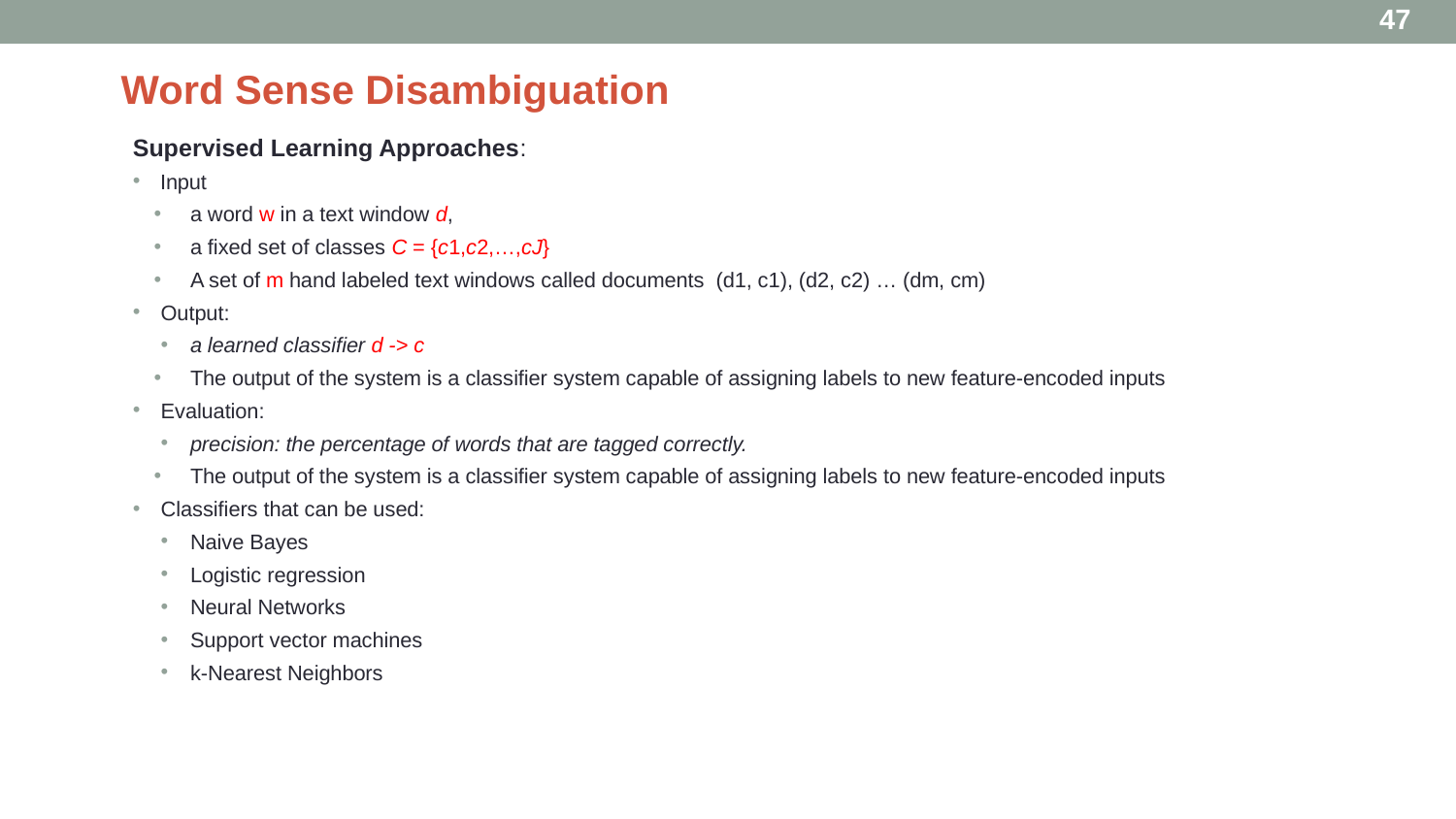

47
# Word Sense Disambiguation
Supervised Learning Approaches:
Input
a word w in a text window d,
a fixed set of classes C = {c1,c2,…,cJ}
A set of m hand labeled text windows called documents  (d1, c1), (d2, c2) … (dm, cm)
Output:
a learned classifier d -> c
The output of the system is a classifier system capable of assigning labels to new feature-encoded inputs
Evaluation:
precision: the percentage of words that are tagged correctly.
The output of the system is a classifier system capable of assigning labels to new feature-encoded inputs
Classifiers that can be used:
Naive Bayes
Logistic regression
Neural Networks
Support vector machines
k-­Nearest Neighbors